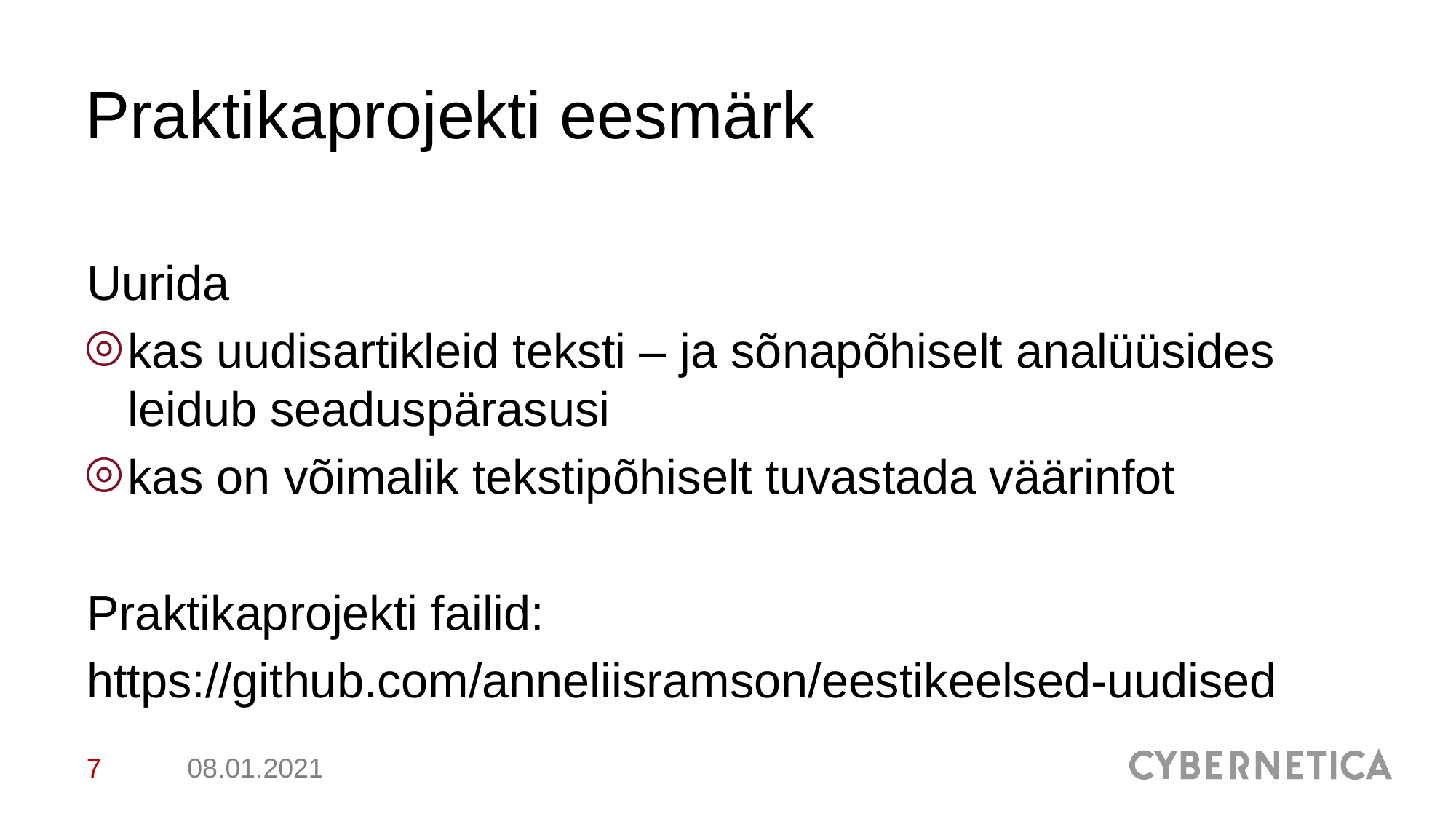

# Praktikaprojekti eesmärk
Uurida
kas uudisartikleid teksti – ja sõnapõhiselt analüüsides leidub seaduspärasusi
kas on võimalik tekstipõhiselt tuvastada väärinfot

Praktikaprojekti failid:
https://github.com/anneliisramson/eestikeelsed-uudised

7
08.01.2021